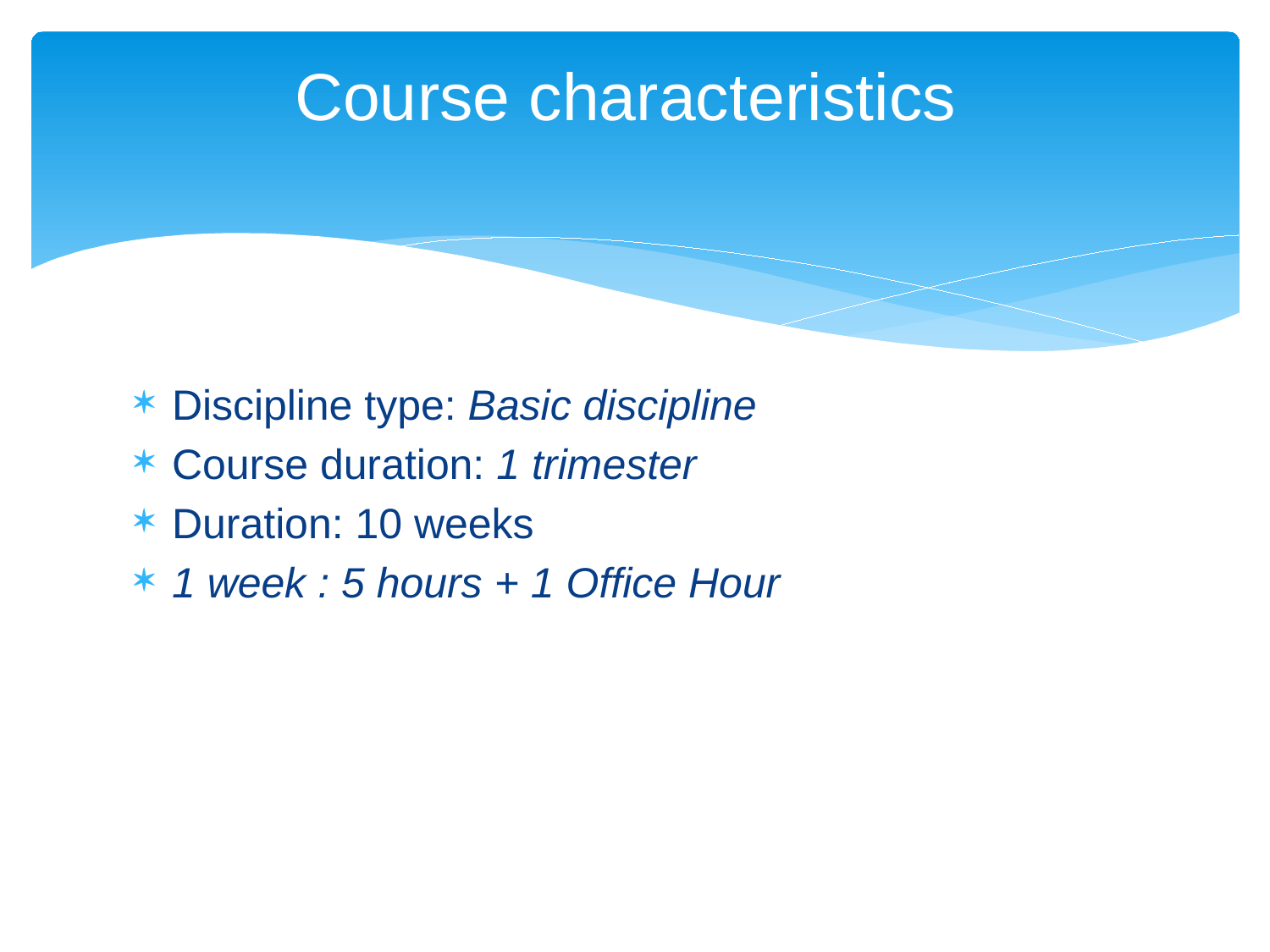

# Course characteristics
Discipline type: Basic discipline
Course duration: 1 trimester
Duration: 10 weeks
1 week : 5 hours + 1 Office Hour